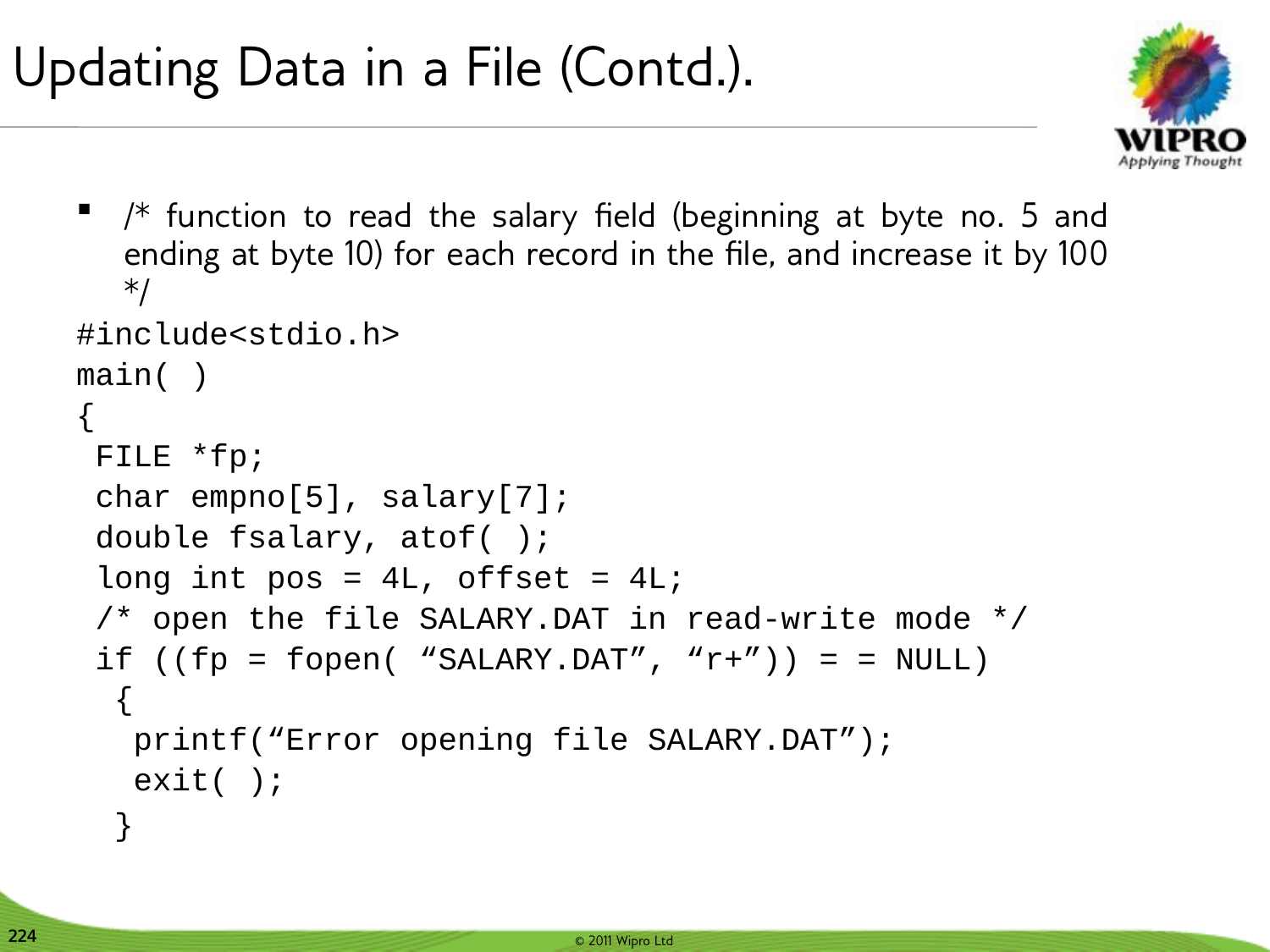

Updating Data in a File (Contd.).
/* function to read the salary field (beginning at byte no. 5 and ending at byte 10) for each record in the file, and increase it by 100 */
#include<stdio.h>
main( )
{
 FILE *fp;
 char empno[5], salary[7];
 double fsalary, atof( );
 long int pos = 4L, offset = 4L;
 /* open the file SALARY.DAT in read-write mode */
 if ((fp = fopen( “SALARY.DAT”, “r+”)) = = NULL)
  {
   printf(“Error opening file SALARY.DAT”);
   exit( );
  }